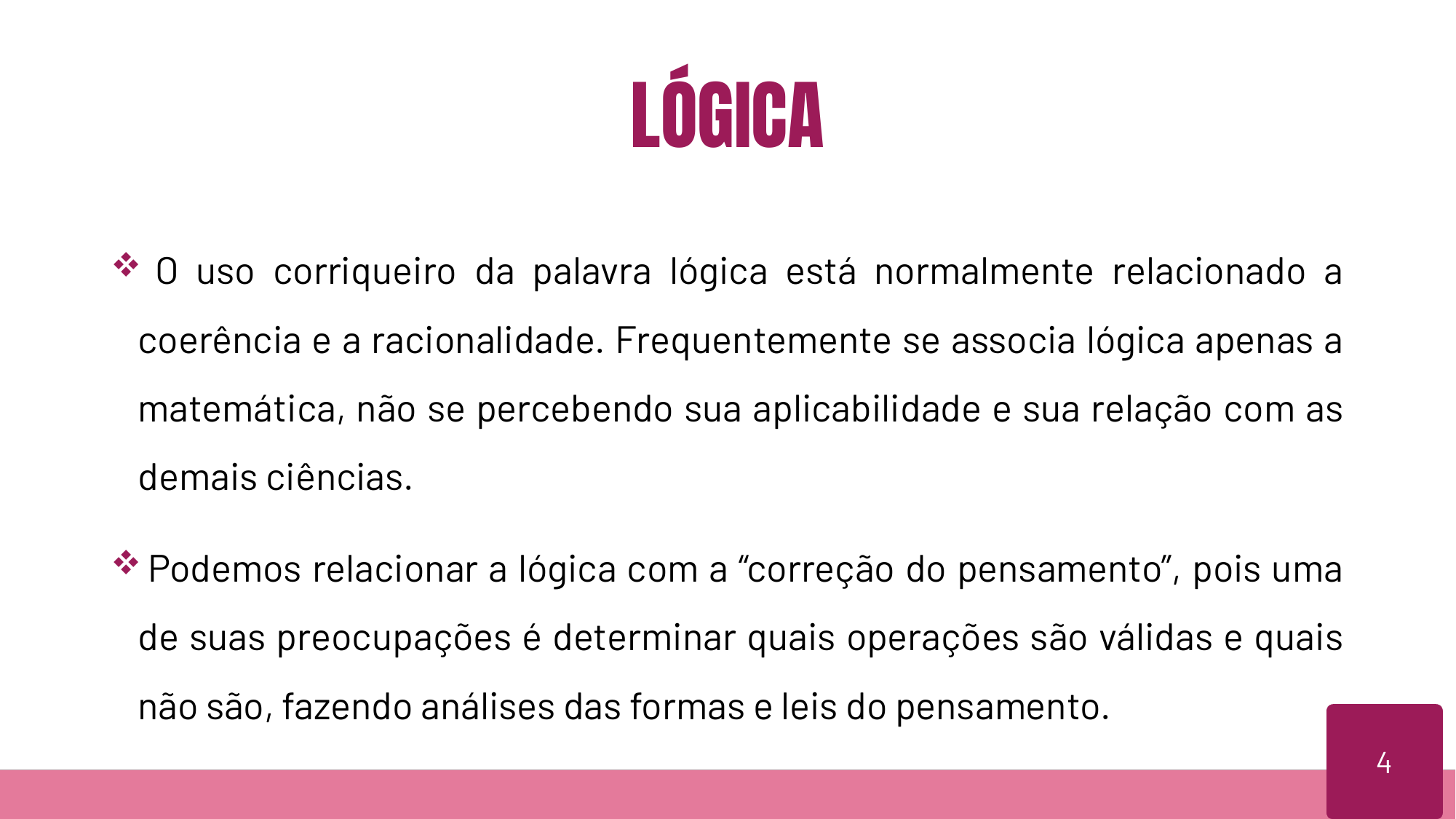

# LÓGICA
 O uso corriqueiro da palavra lógica está normalmente relacionado a coerência e a racionalidade. Frequentemente se associa lógica apenas a matemática, não se percebendo sua aplicabilidade e sua relação com as demais ciências.
 Podemos relacionar a lógica com a “correção do pensamento”, pois uma de suas preocupações é determinar quais operações são válidas e quais não são, fazendo análises das formas e leis do pensamento.
4